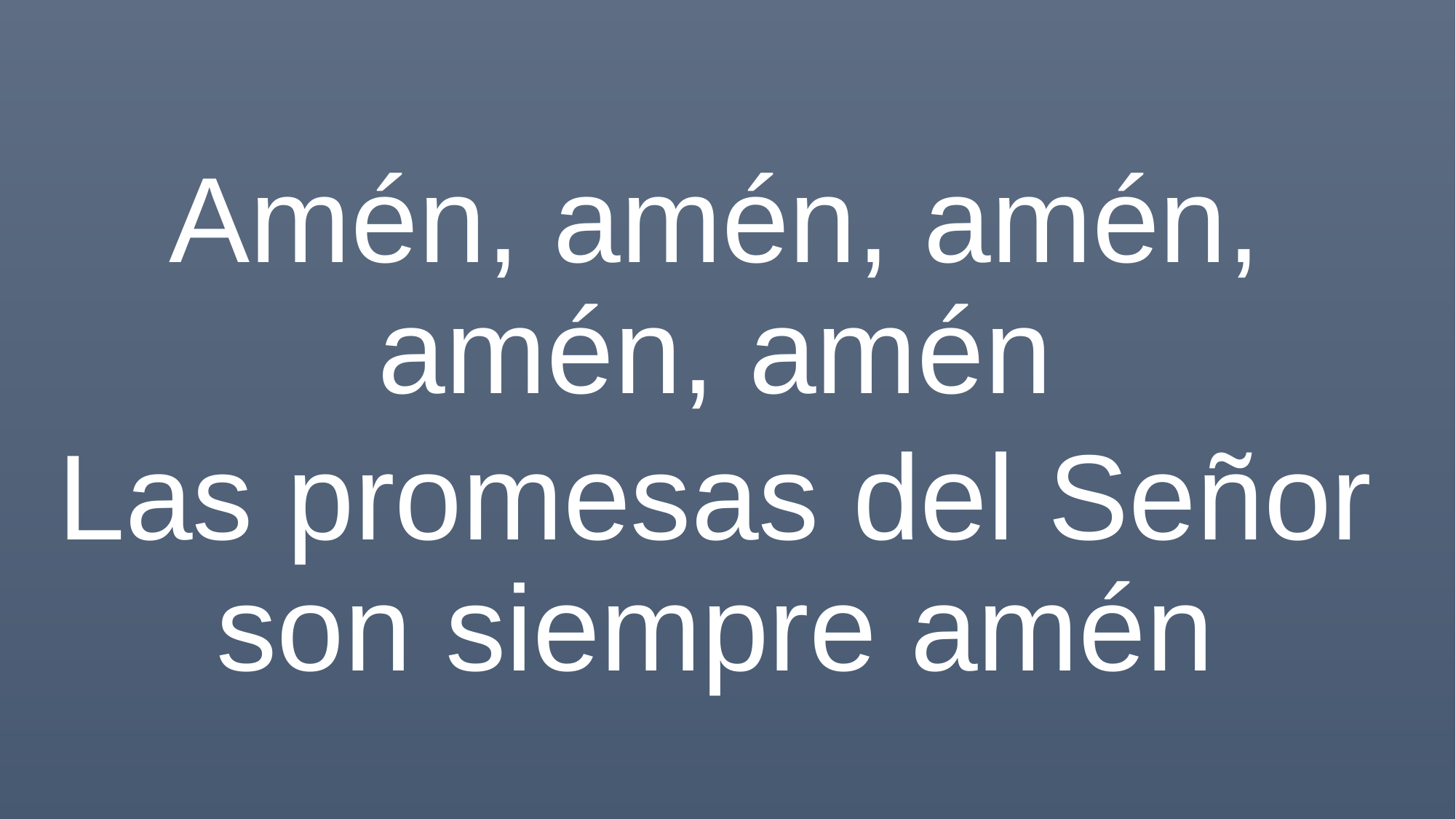

Amén, amén, amén, amén, amén
Las promesas del Señor son siempre amén